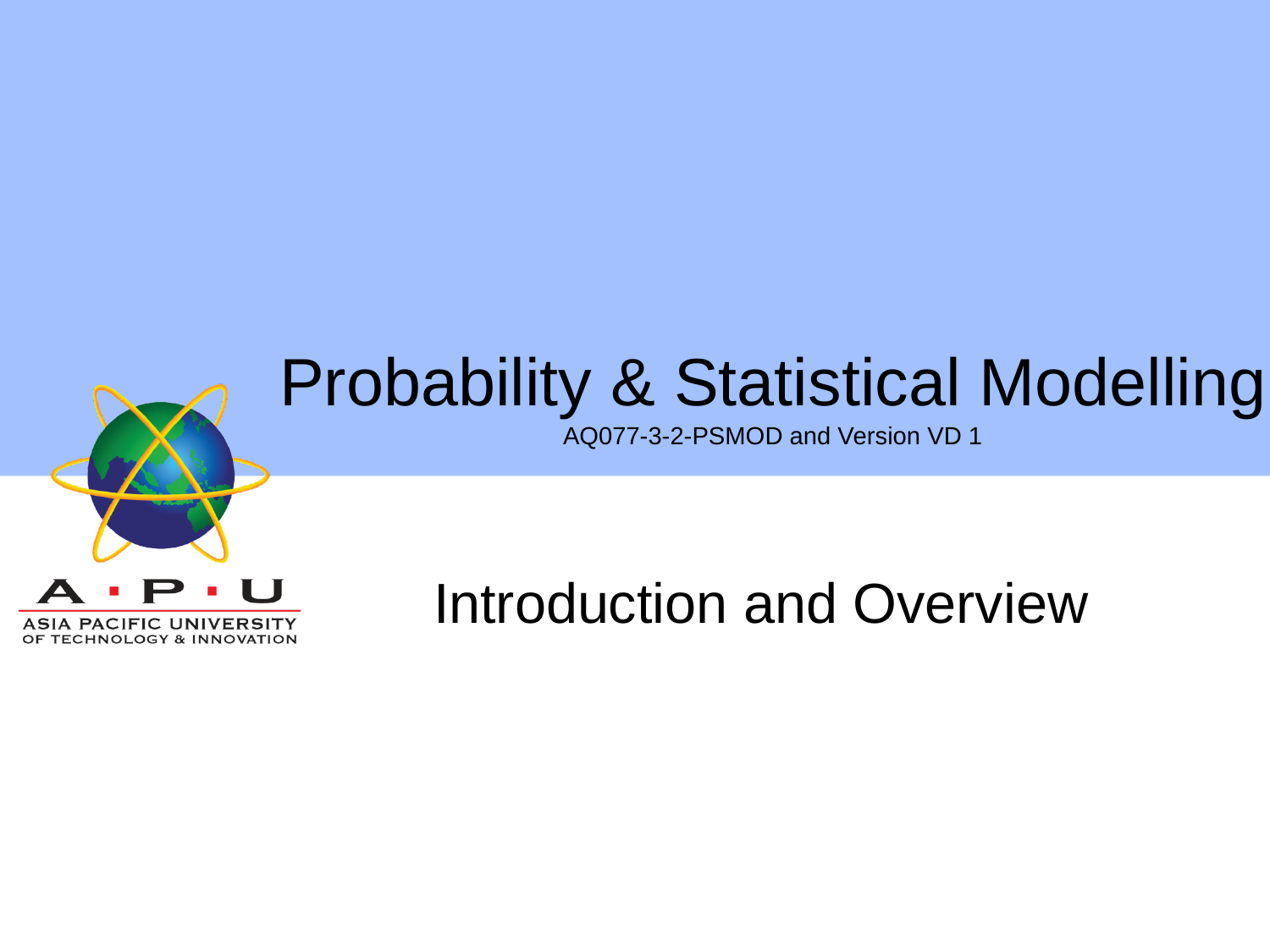

Probability & Statistical Modelling
AQ077-3-2-PSMOD and Version VD 1
Introduction and Overview